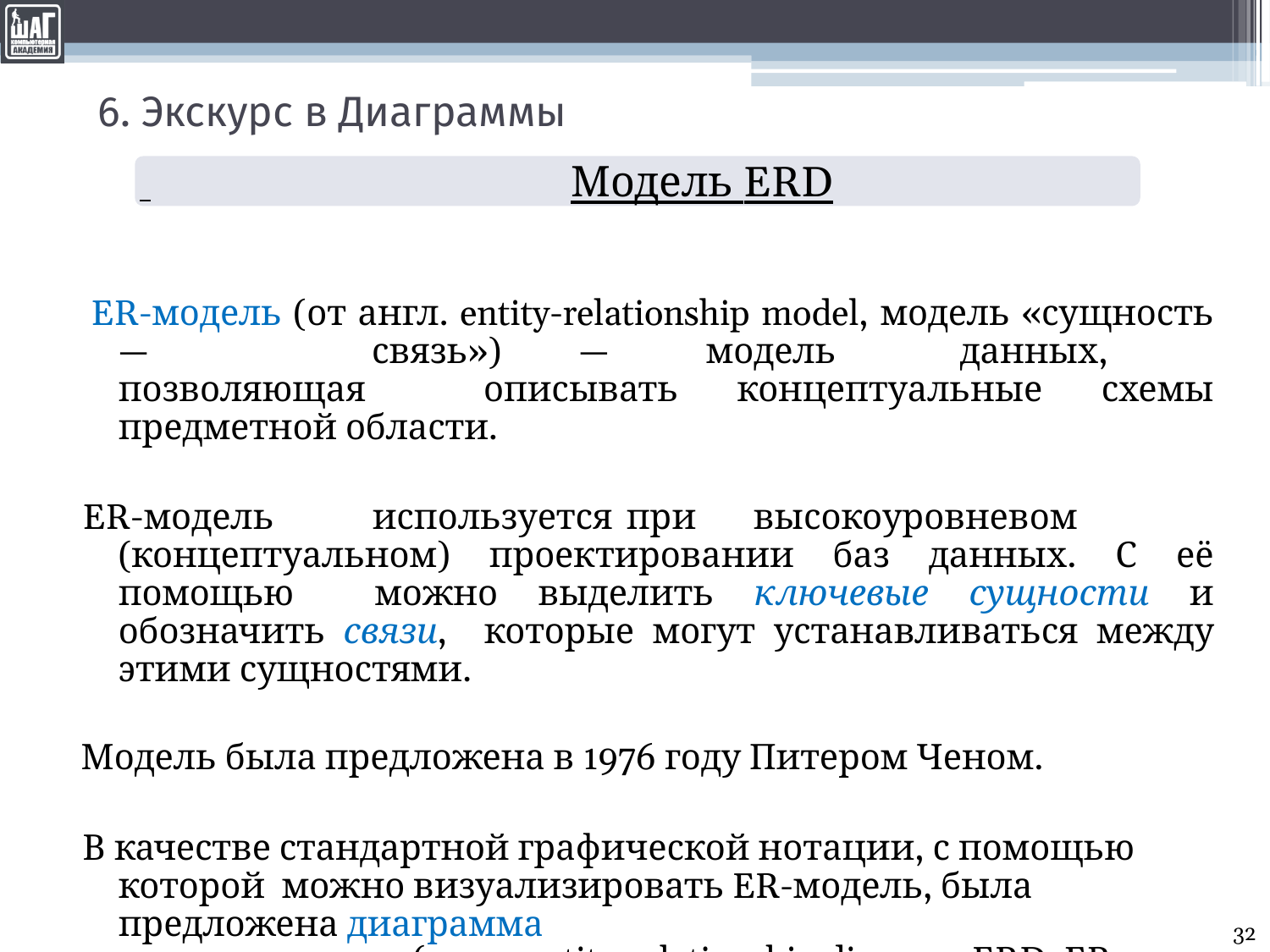

# 6. Экскурс в Диаграммы
 	Модель ERD

ER-модель (от англ. entity-relationship model, модель «сущность —  связь»)	—	модель	данных,	позволяющая  описывать концептуальные схемы предметной области.

ER-модель	используется	при	высокоуровневом  (концептуальном) проектировании баз данных. С её помощью  можно выделить ключевые сущности и обозначить связи,  которые могут устанавливаться между этими сущностями.

Модель была предложена в 1976 году Питером Ченом.

В качестве стандартной графической нотации, с помощью которой  можно визуализировать ER-модель, была предложена диаграмма
«сущность-связь» (англ. entity-relationship diagram, ERD, ER-
диаграмма).

32